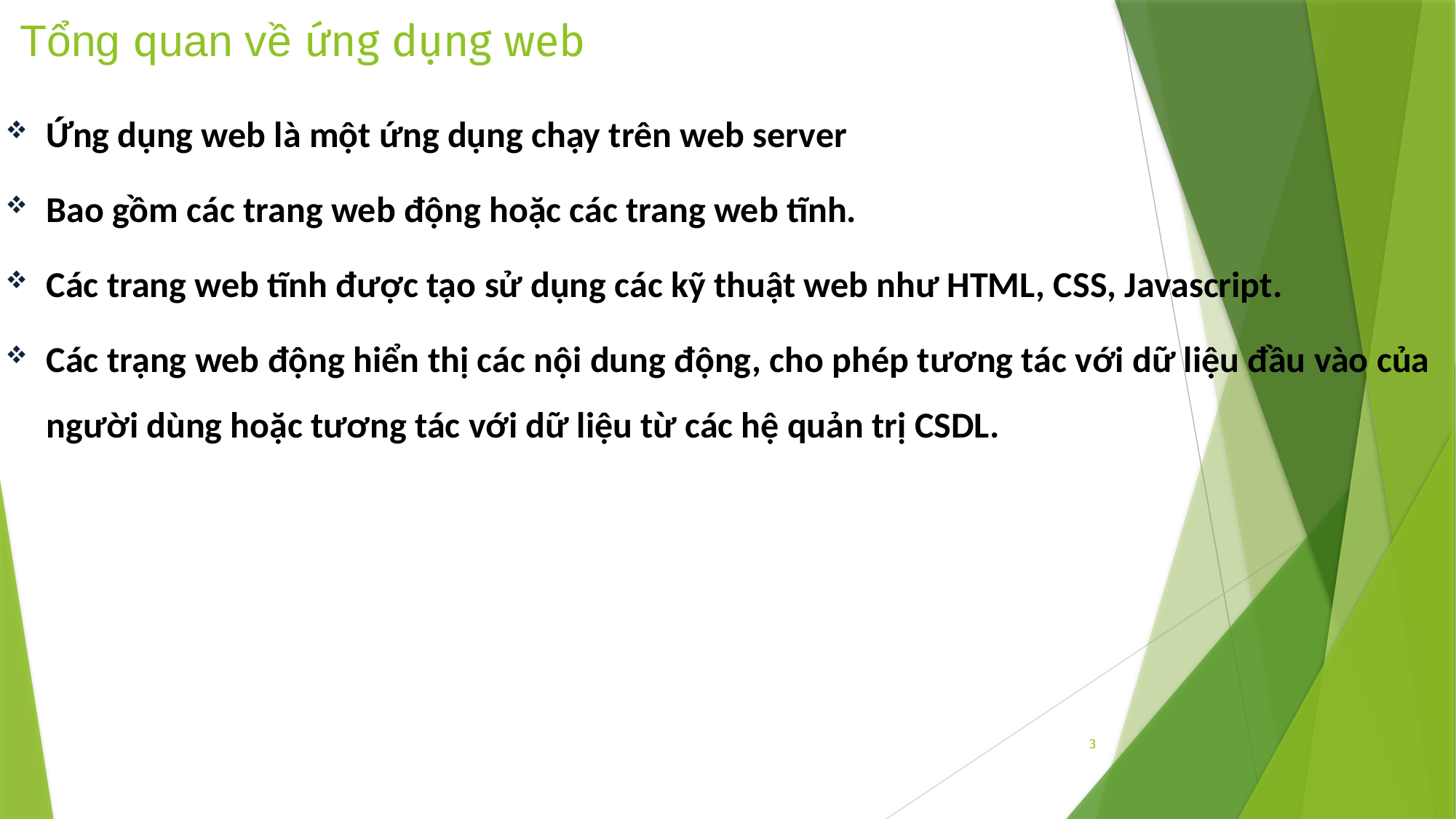

# Tổng quan về ứng dụng web
Ứng dụng web là một ứng dụng chạy trên web server
Bao gồm các trang web động hoặc các trang web tĩnh.
Các trang web tĩnh được tạo sử dụng các kỹ thuật web như HTML, CSS, Javascript.
Các trạng web động hiển thị các nội dung động, cho phép tương tác với dữ liệu đầu vào của người dùng hoặc tương tác với dữ liệu từ các hệ quản trị CSDL.

3